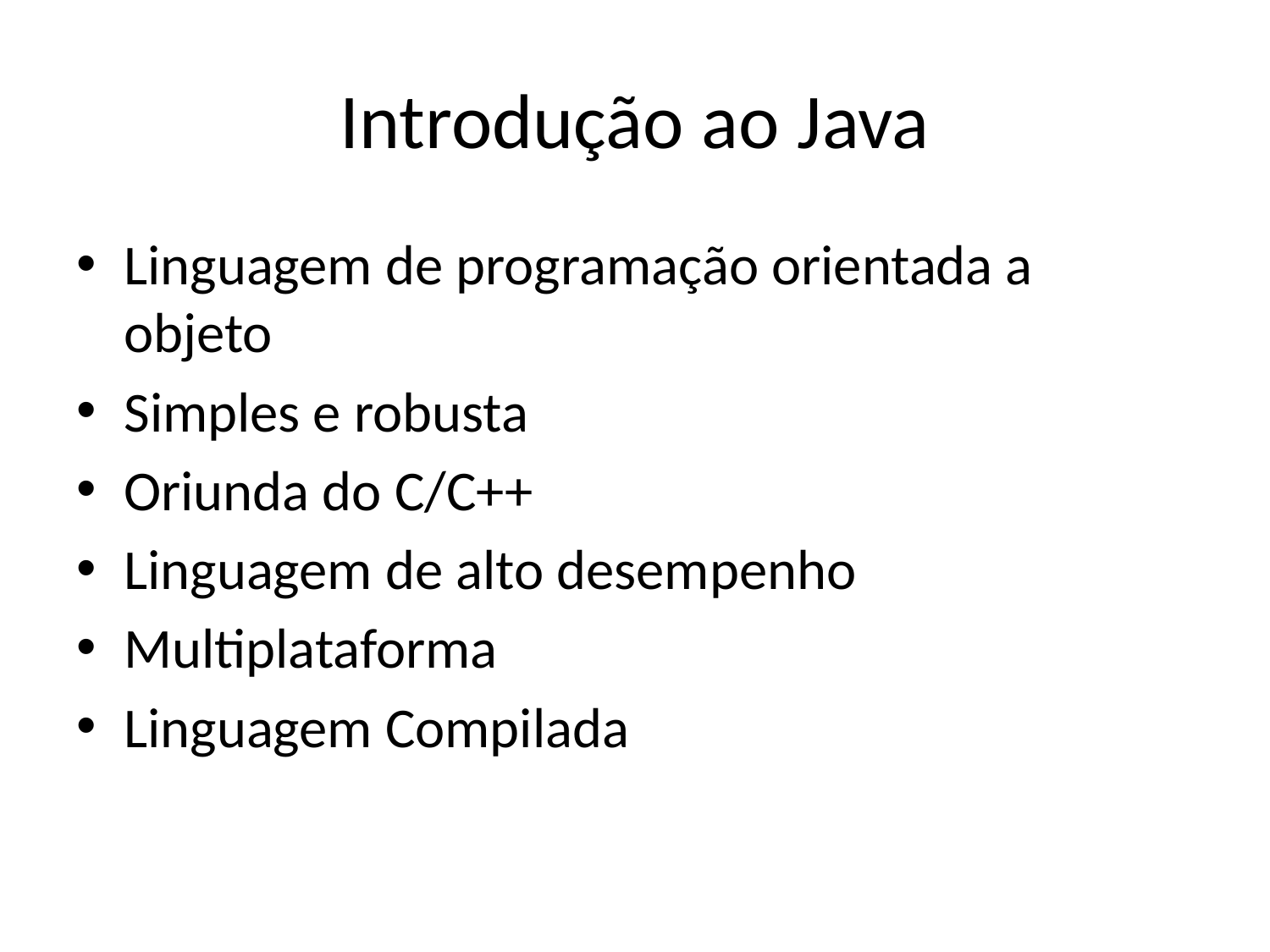

# Introdução ao Java
Linguagem de programação orientada a objeto
Simples e robusta
Oriunda do C/C++
Linguagem de alto desempenho
Multiplataforma
Linguagem Compilada